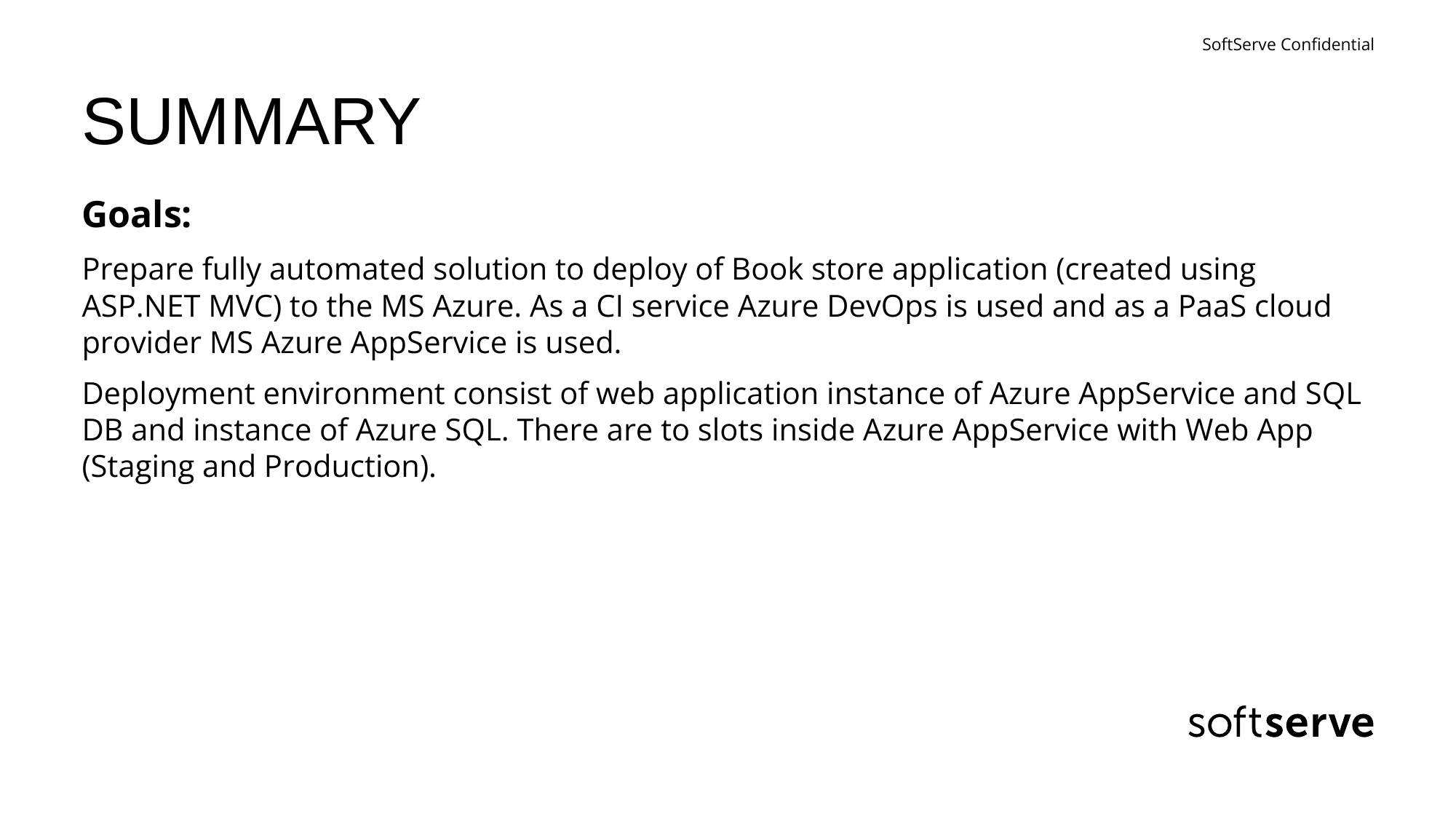

# SUMMARY
Goals:
Prepare fully automated solution to deploy of Book store application (created using ASP.NET MVC) to the MS Azure. As a CI service Azure DevOps is used and as a PaaS cloud provider MS Azure AppService is used.
Deployment environment consist of web application instance of Azure AppService and SQL DB and instance of Azure SQL. There are to slots inside Azure AppService with Web App (Staging and Production).